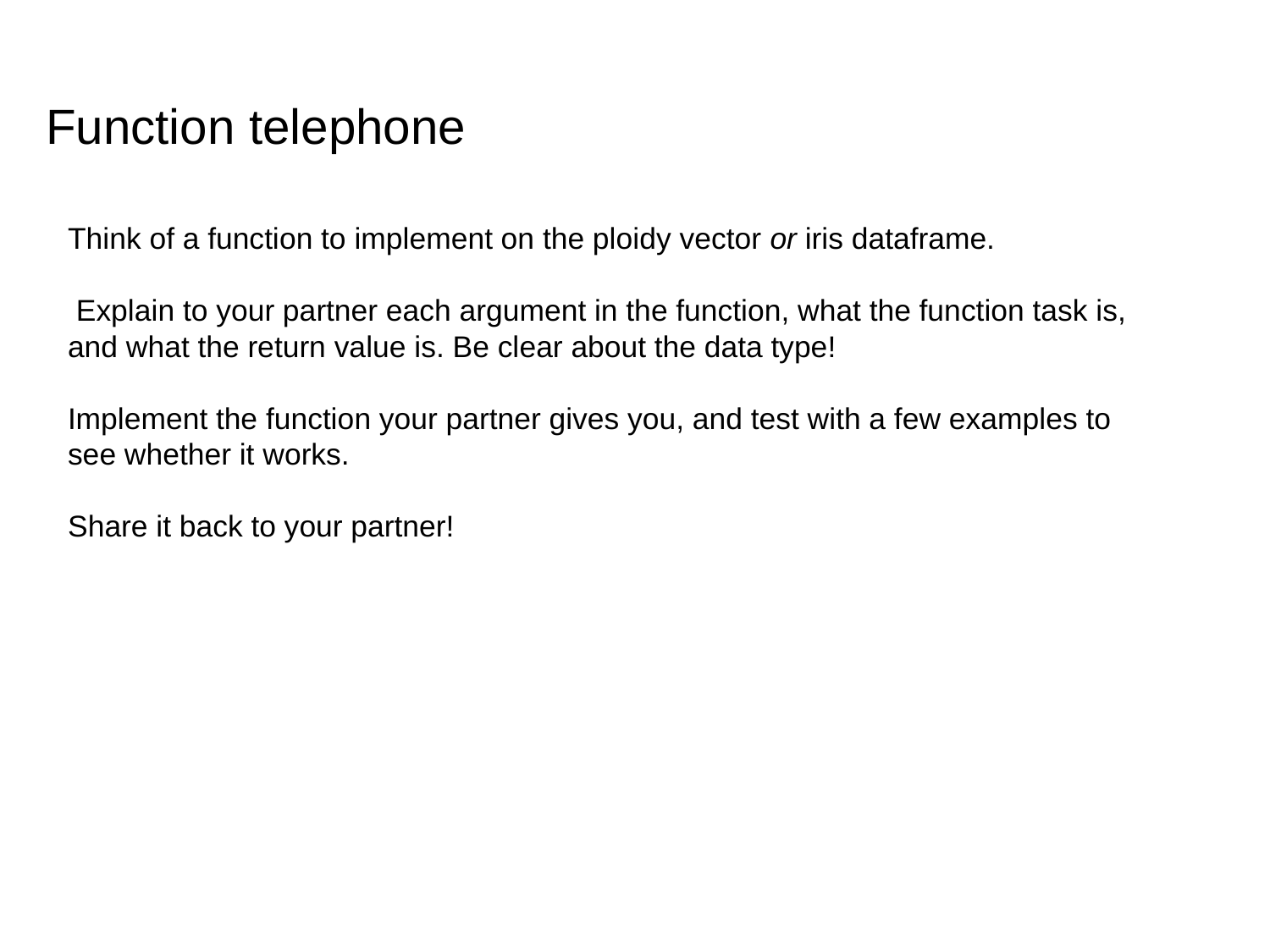

# Function telephone
Think of a function to implement on the ploidy vector or iris dataframe.

 Explain to your partner each argument in the function, what the function task is, and what the return value is. Be clear about the data type!

Implement the function your partner gives you, and test with a few examples to see whether it works.

Share it back to your partner!